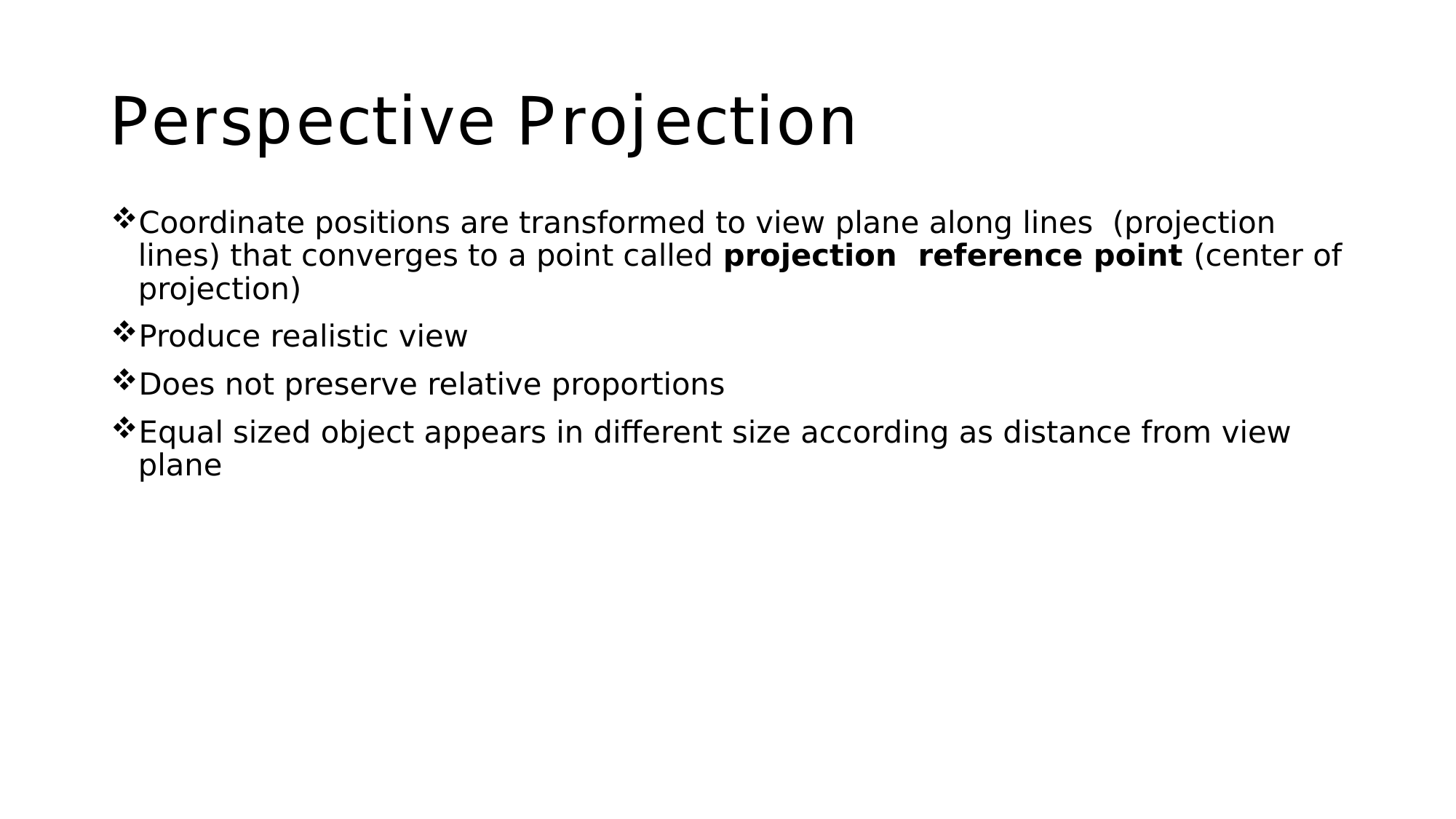

# Perspective Projection
Coordinate positions are transformed to view plane along lines  (projection lines) that converges to a point called projection  reference point (center of projection)
Produce realistic view
Does not preserve relative proportions
Equal sized object appears in different size according as distance from view plane